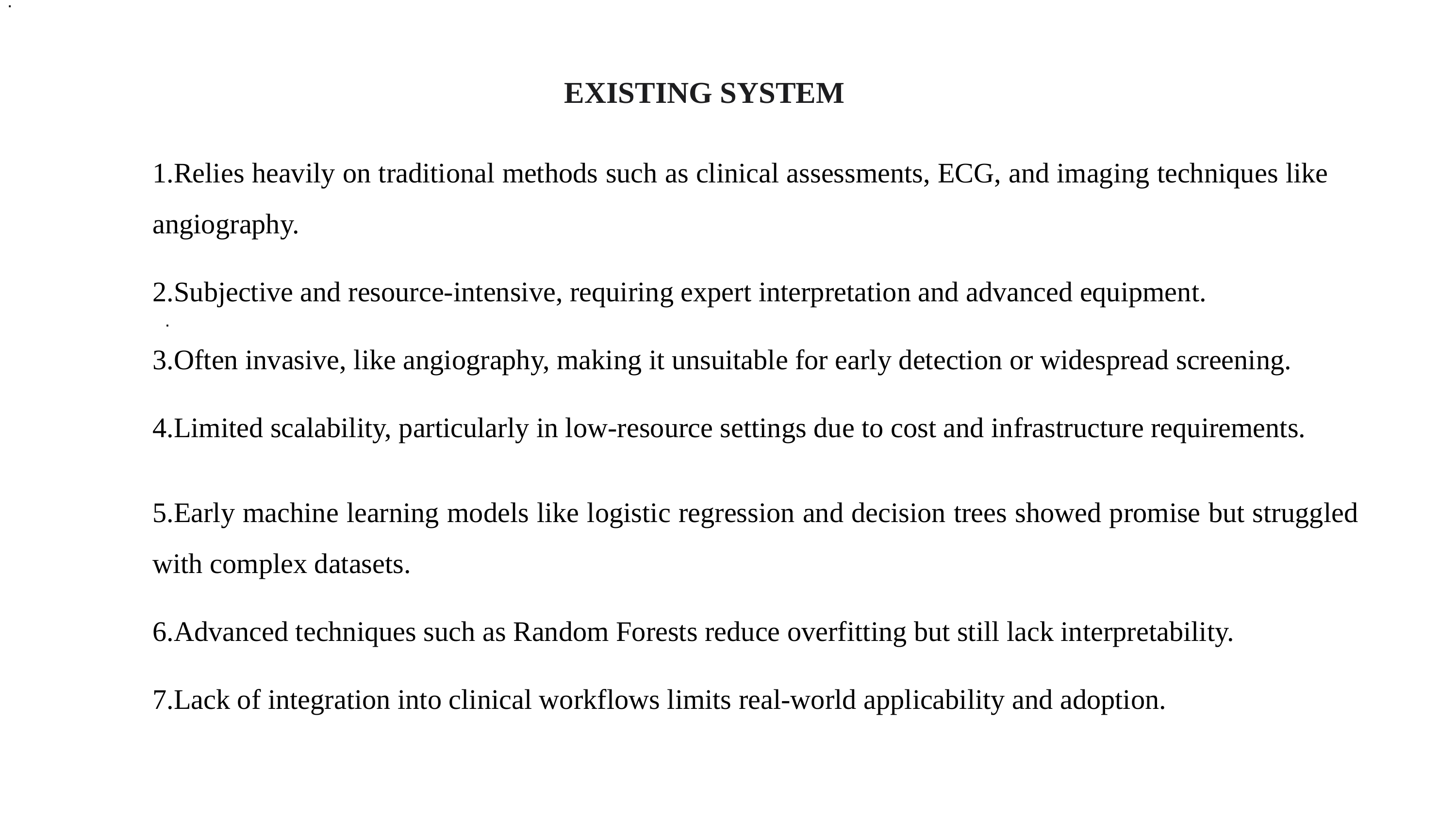

.
                                                    EXISTING SYSTEM

Relies heavily on traditional methods such as clinical assessments, ECG, and imaging techniques like     angiography.

Subjective and resource-intensive, requiring expert interpretation and advanced equipment.

Often invasive, like angiography, making it unsuitable for early detection or widespread screening.

Limited scalability, particularly in low-resource settings due to cost and infrastructure requirements.

Early machine learning models like logistic regression and decision trees showed promise but struggled with complex datasets.

Advanced techniques such as Random Forests reduce overfitting but still lack interpretability.

Lack of integration into clinical workflows limits real-world applicability and adoption.

.